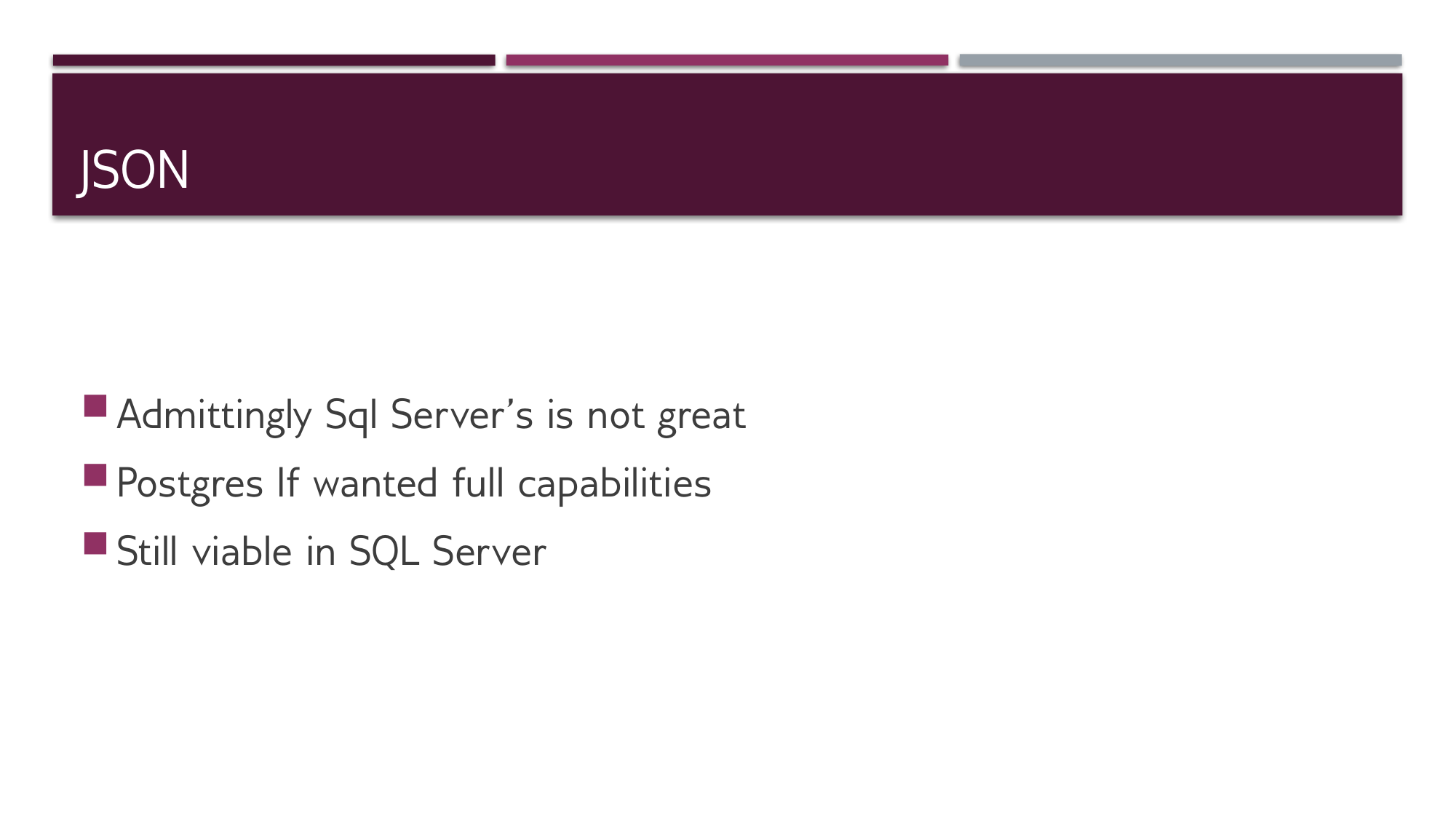

# JSON
Admittingly Sql Server’s is not great
Postgres If wanted full capabilities
Still viable in SQL Server